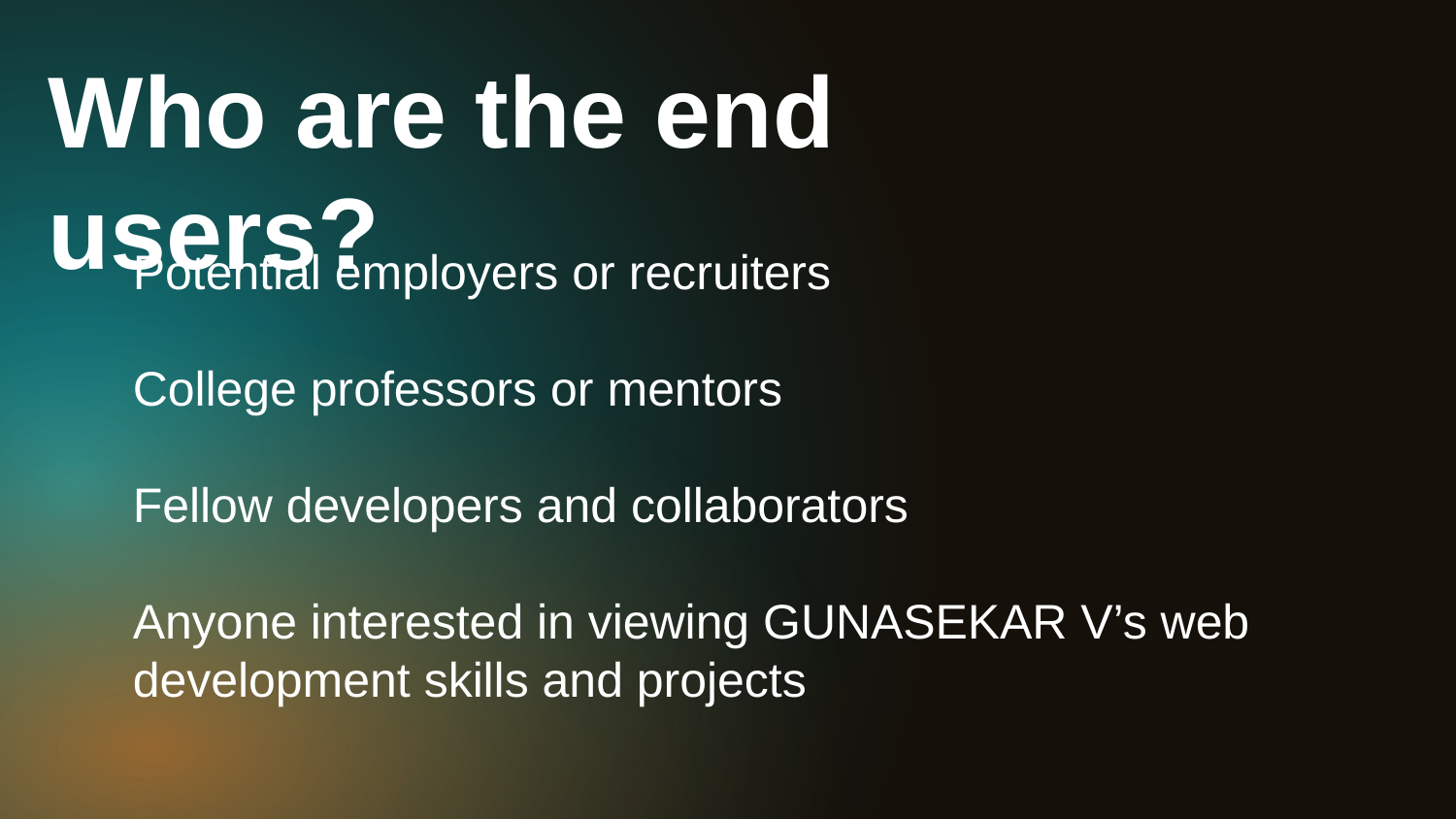

# Who are the end users?

Potential employers or recruiters

College professors or mentors

Fellow developers and collaborators

Anyone interested in viewing GUNASEKAR V’s web development skills and projects